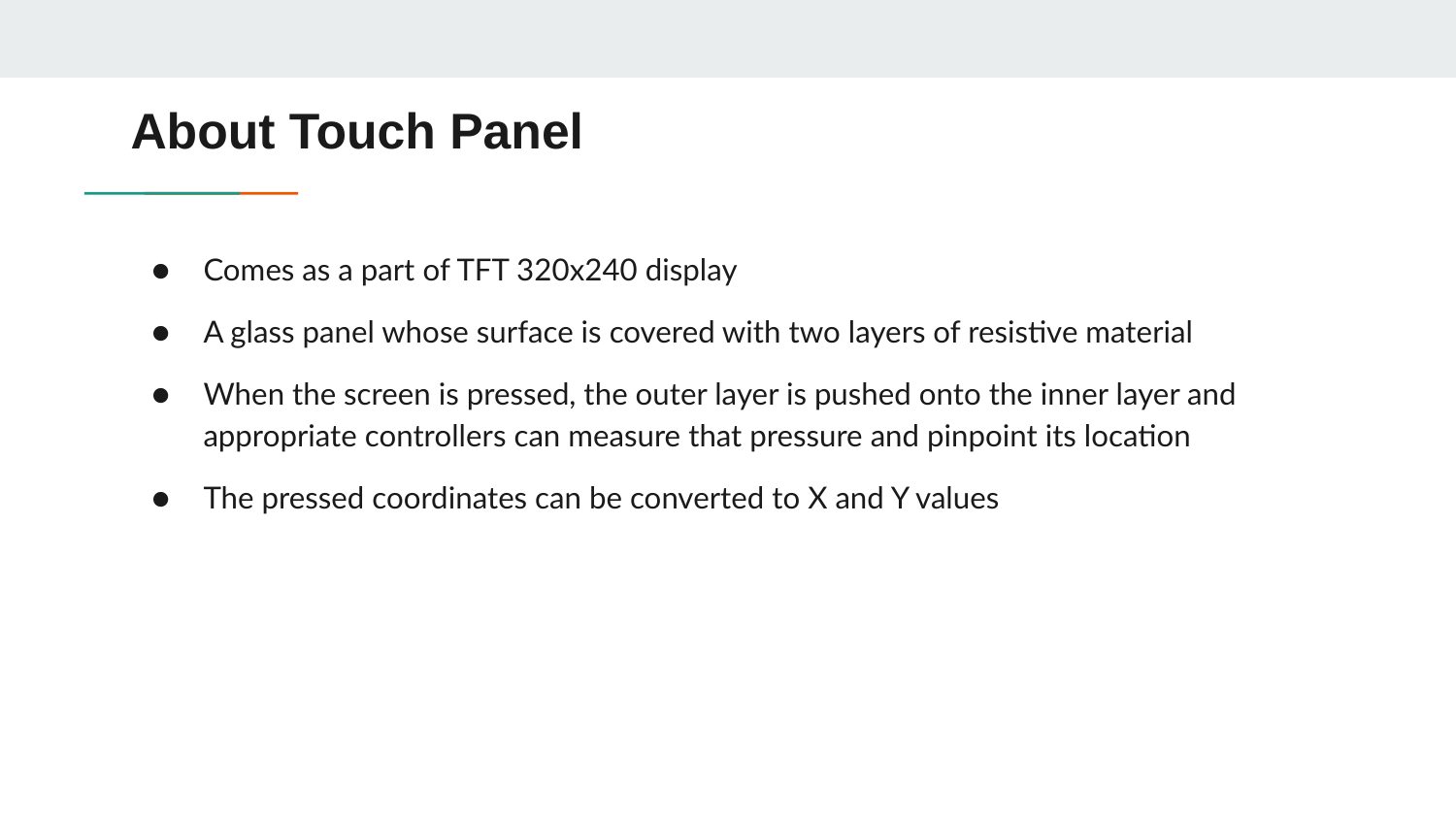

# About Touch Panel
Comes as a part of TFT 320x240 display
A glass panel whose surface is covered with two layers of resistive material
When the screen is pressed, the outer layer is pushed onto the inner layer and appropriate controllers can measure that pressure and pinpoint its location
The pressed coordinates can be converted to X and Y values